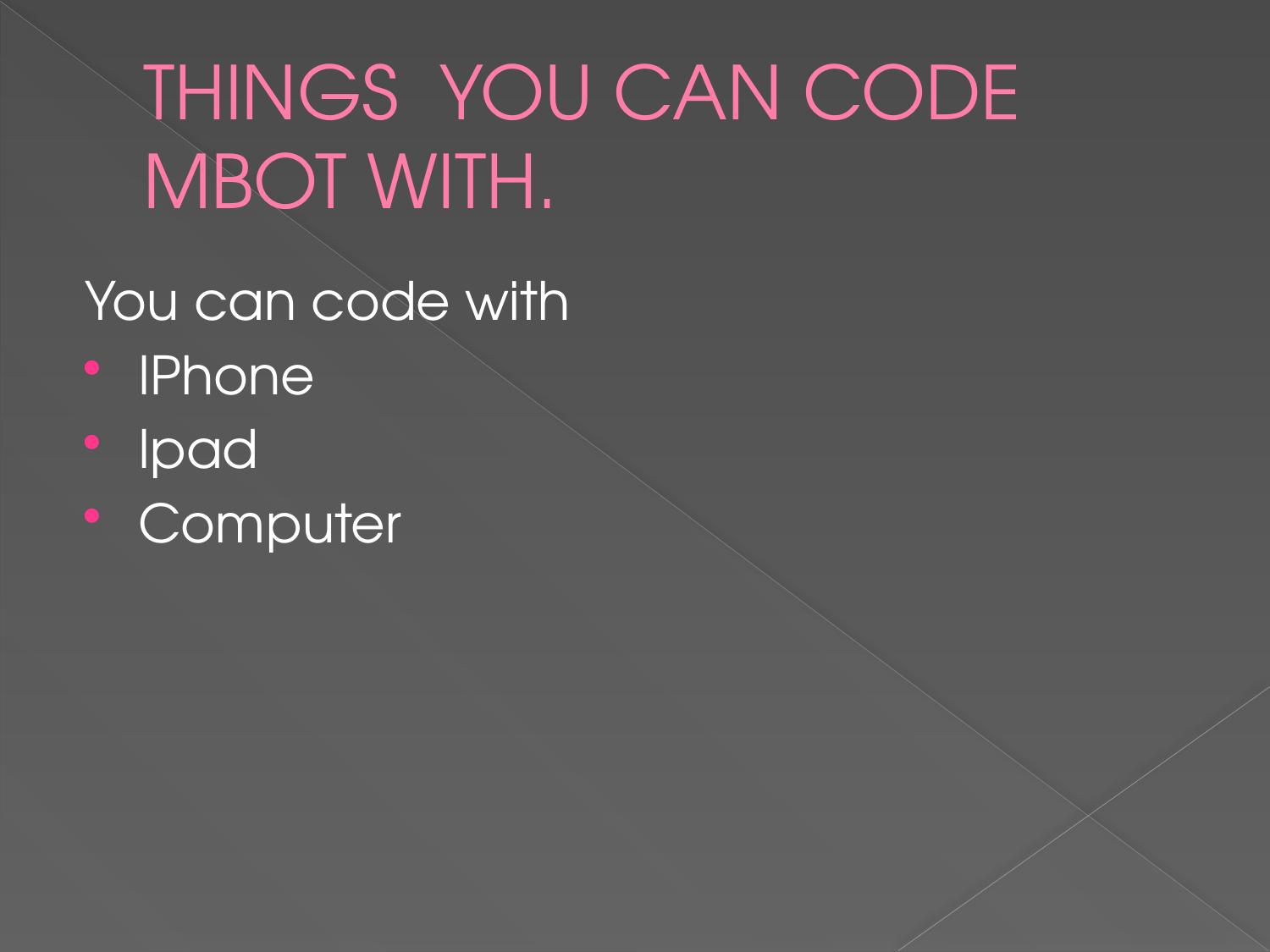

# THINGS  YOU CAN CODE MBOT WITH.
You can code with
IPhone
Ipad
Computer